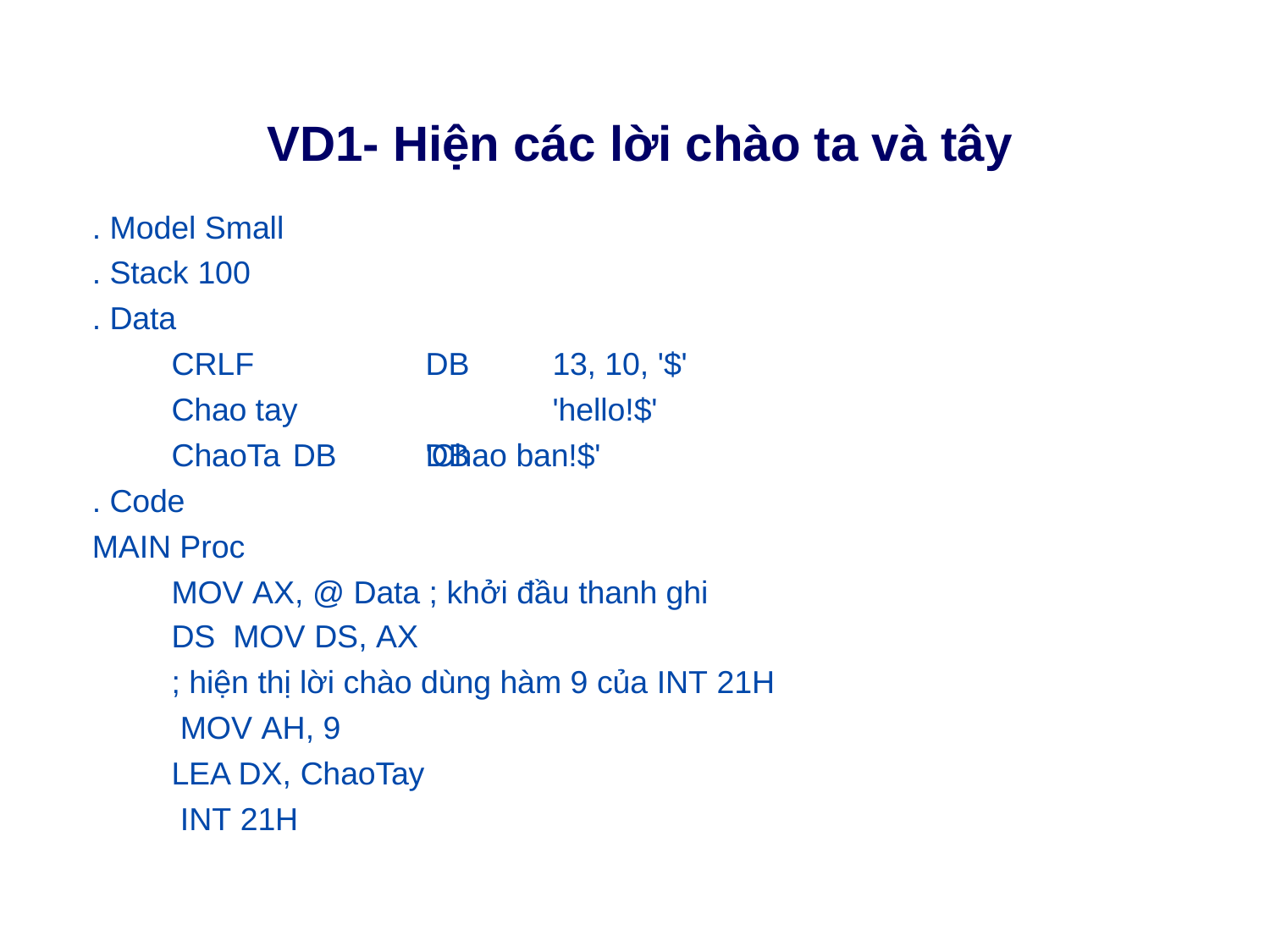

# VD1- Hiện các lời chào ta và tây
. Model Small
. Stack 100
. Data
CRLF
Chao tay  ChaoTa DB
. Code  MAIN Proc
DB  DB
13, 10, '$'
'hello!$'
'Chao ban!$'
MOV AX, @ Data ; khởi đầu thanh ghi DS  MOV DS, AX
; hiện thị lời chào dùng hàm 9 của INT 21H  MOV AH, 9
LEA DX, ChaoTay  INT 21H